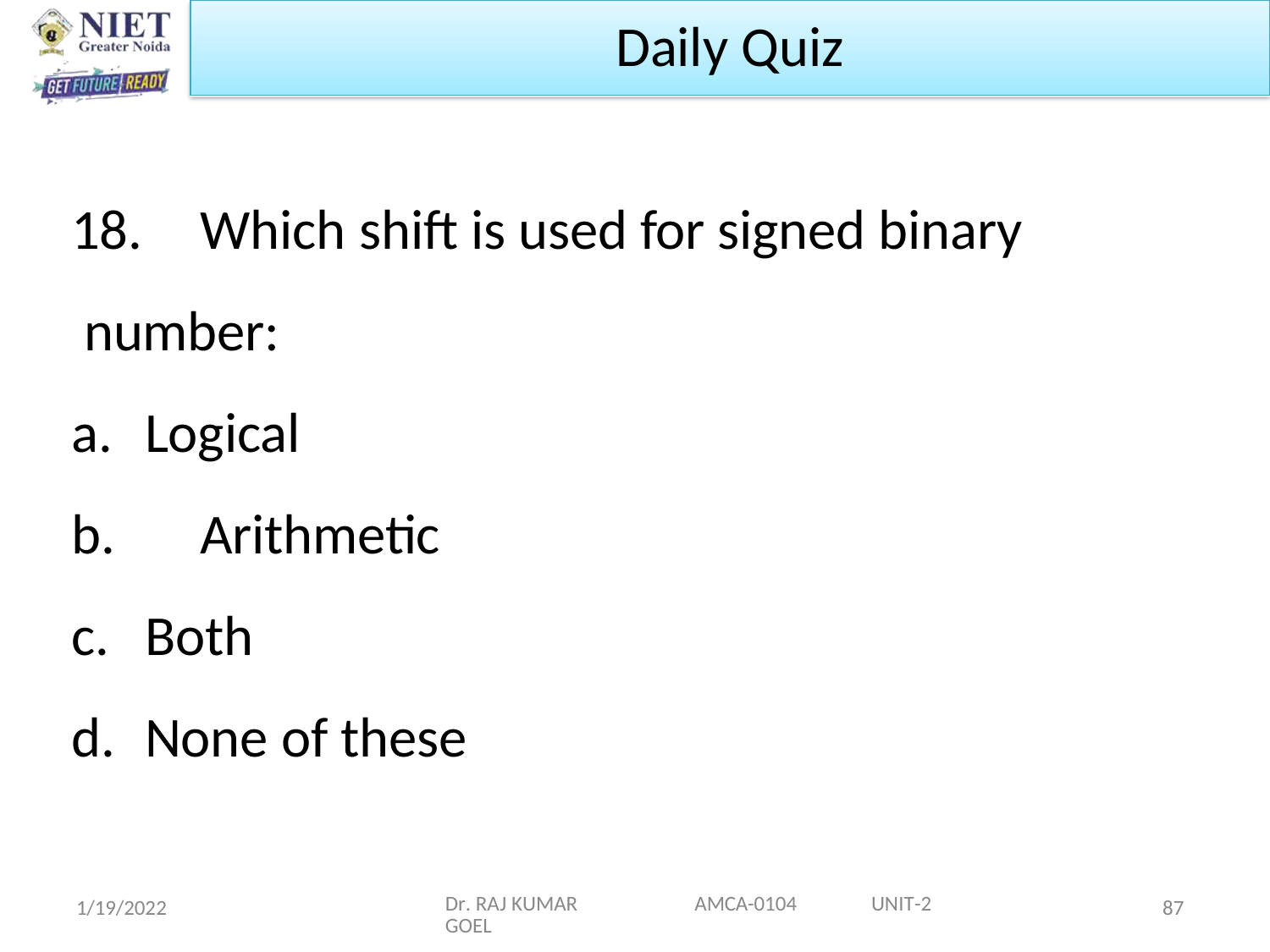

Daily Quiz

18.	Which shift is used for signed binary  number:
a.	Logical
b.	Arithmetic
c.	Both
d.	None of these
Dr. RAJ KUMAR GOEL
AMCA-0104
UNIT-2
1/19/2022
87